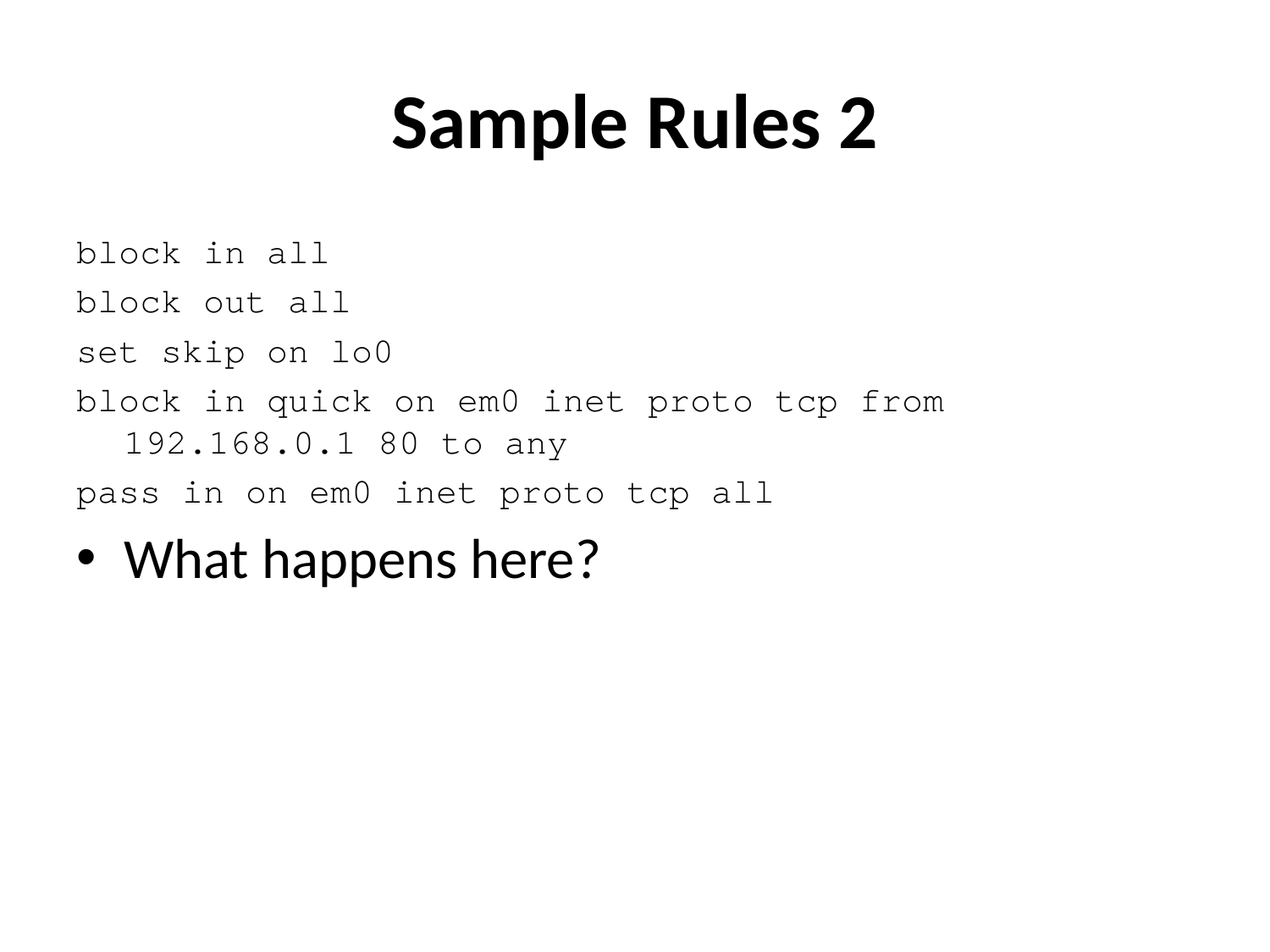

# Sample Rules 2
block in all
block out all
set skip on lo0
block in quick on em0 inet proto tcp from 192.168.0.1 80 to any
pass in on em0 inet proto tcp all
What happens here?